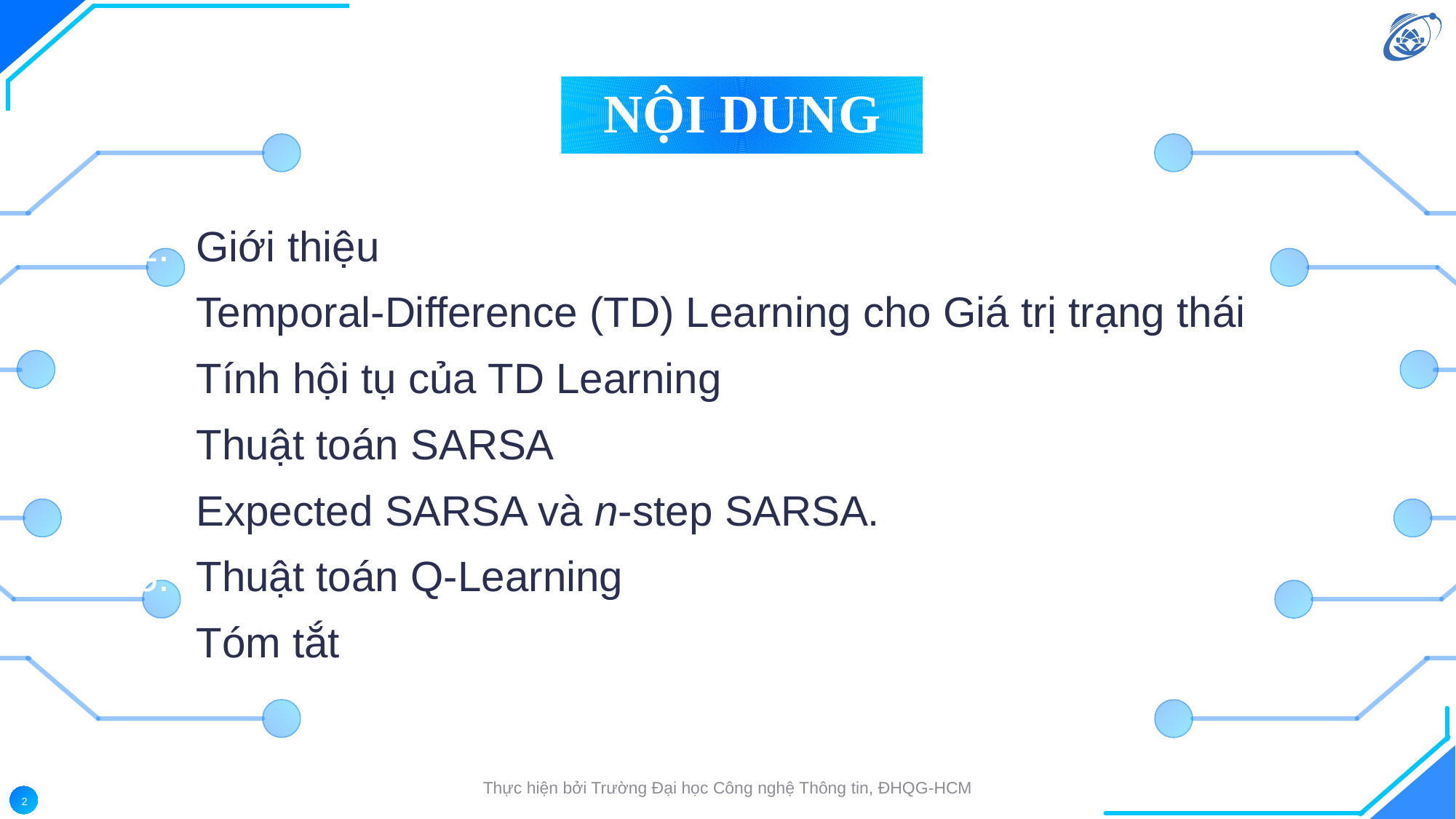

NỘI DUNG
Giới thiệu
Temporal-Difference (TD) Learning cho Giá trị trạng thái
Tính hội tụ của TD Learning
Thuật toán SARSA
Expected SARSA và n-step SARSA.
Thuật toán Q-Learning
Tóm tắt
Thực hiện bởi Trường Đại học Công nghệ Thông tin, ĐHQG-HCM
2